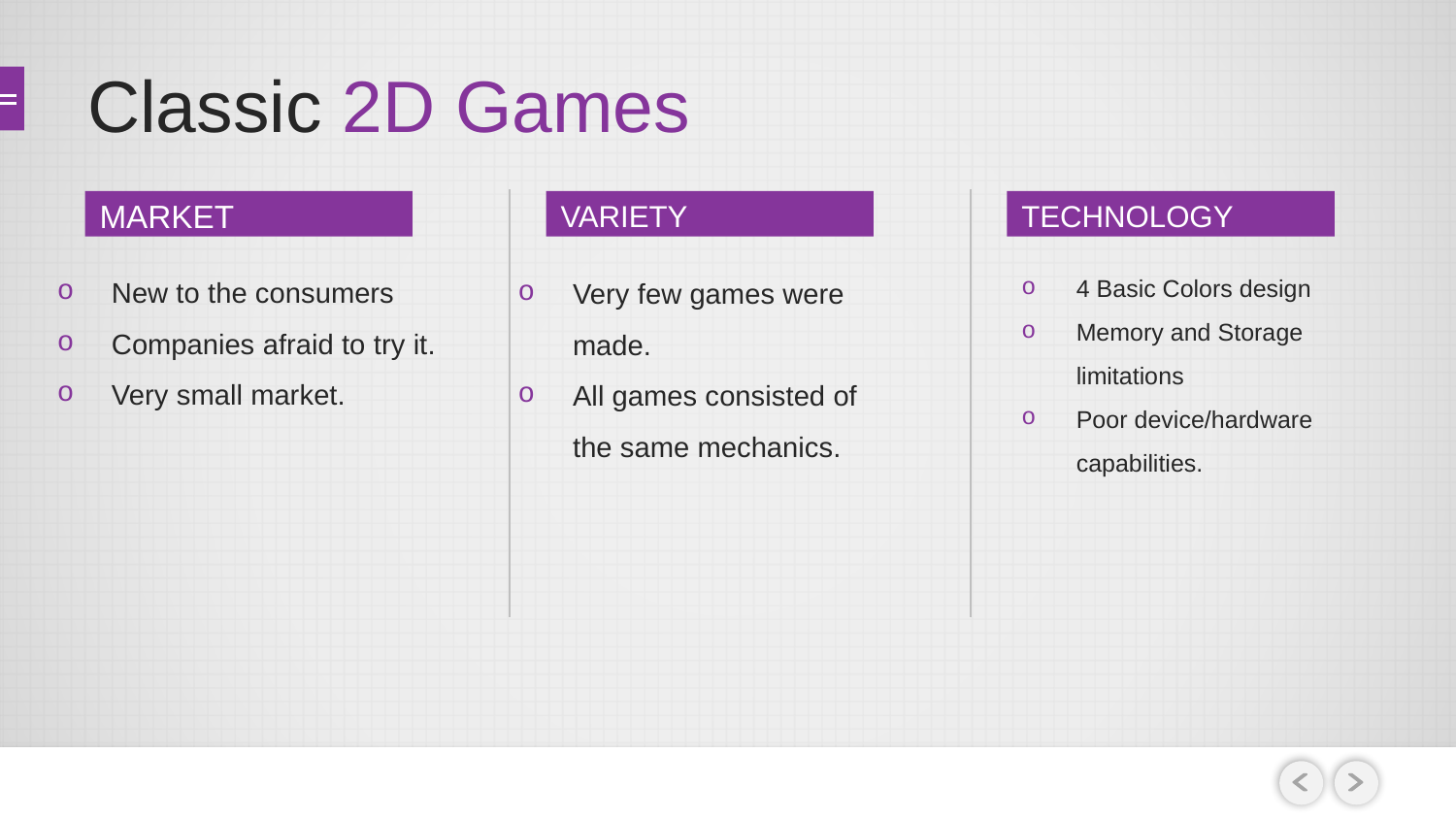

# Classic 2D Games
MARKET
VARIETY
TECHNOLOGY
New to the consumers
Companies afraid to try it.
Very small market.

Very few games were made.
All games consisted of the same mechanics.

4 Basic Colors design
Memory and Storage limitations
Poor device/hardware capabilities.